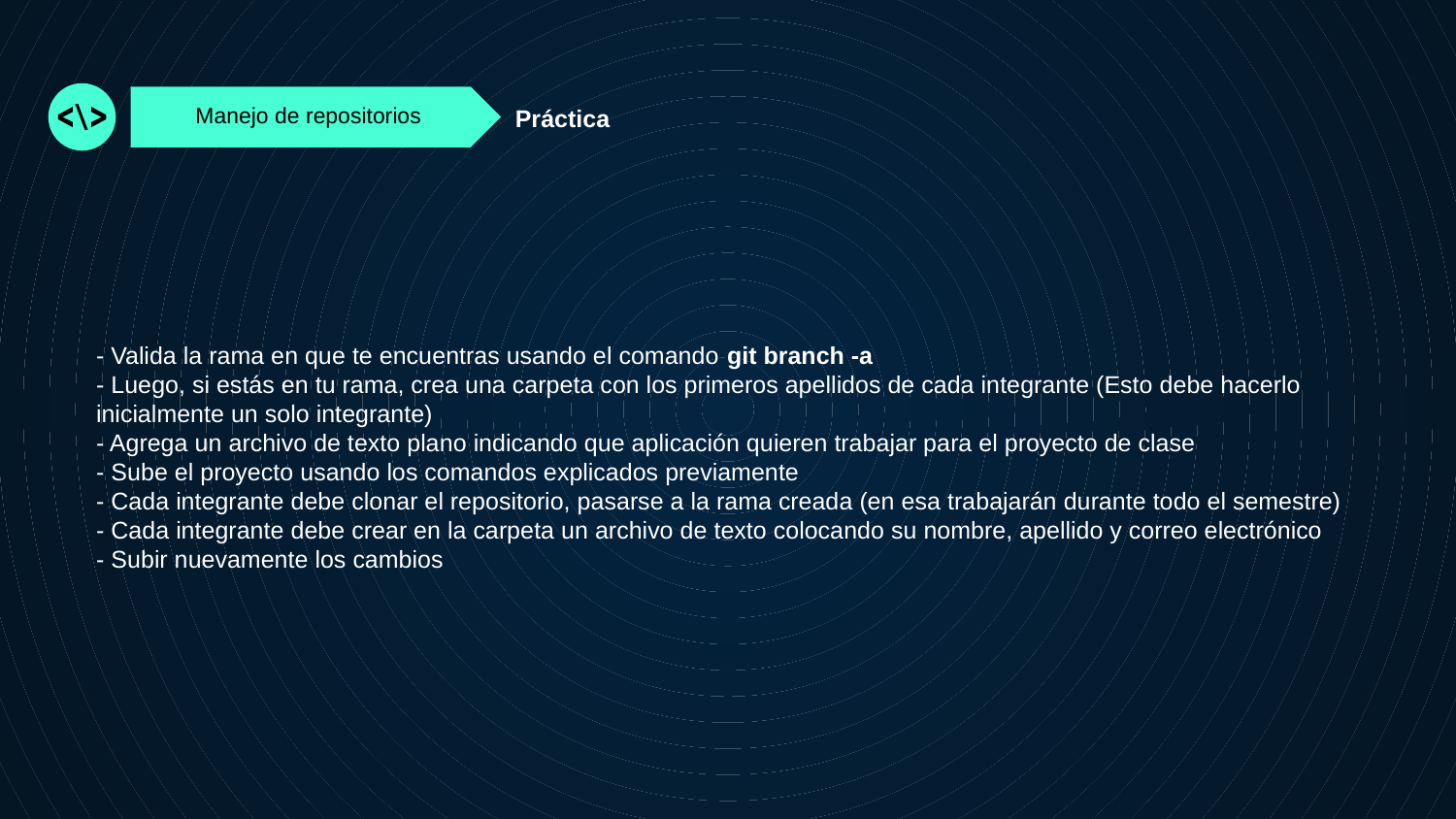

Práctica

Manejo de repositorios
- Valida la rama en que te encuentras usando el comando git branch -a
- Luego, si estás en tu rama, crea una carpeta con los primeros apellidos de cada integrante (Esto debe hacerlo inicialmente un solo integrante)
- Agrega un archivo de texto plano indicando que aplicación quieren trabajar para el proyecto de clase
- Sube el proyecto usando los comandos explicados previamente
- Cada integrante debe clonar el repositorio, pasarse a la rama creada (en esa trabajarán durante todo el semestre)
- Cada integrante debe crear en la carpeta un archivo de texto colocando su nombre, apellido y correo electrónico
- Subir nuevamente los cambios